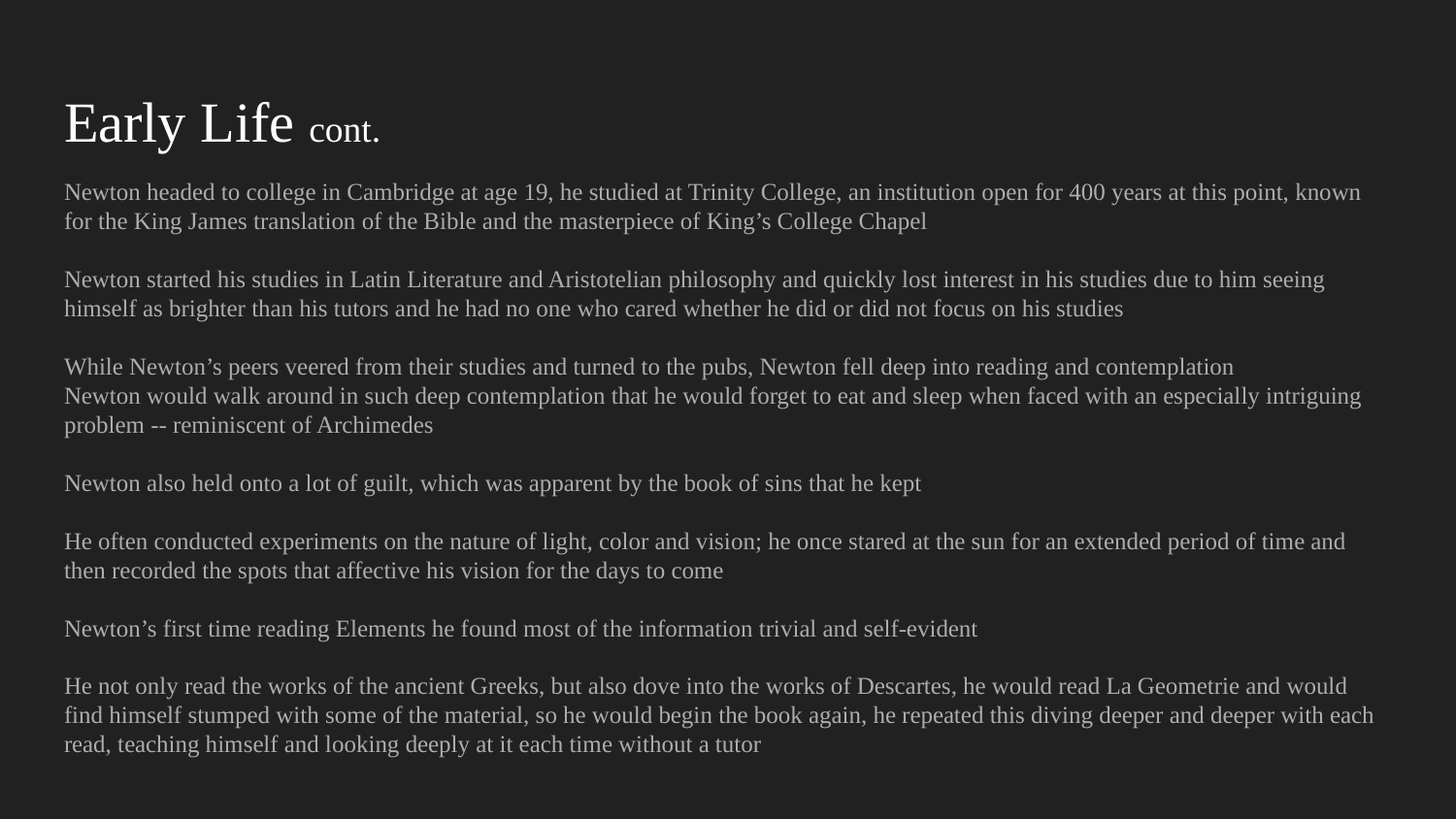

# Early Life cont.
Newton headed to college in Cambridge at age 19, he studied at Trinity College, an institution open for 400 years at this point, known for the King James translation of the Bible and the masterpiece of King’s College Chapel
Newton started his studies in Latin Literature and Aristotelian philosophy and quickly lost interest in his studies due to him seeing himself as brighter than his tutors and he had no one who cared whether he did or did not focus on his studies
While Newton’s peers veered from their studies and turned to the pubs, Newton fell deep into reading and contemplation
Newton would walk around in such deep contemplation that he would forget to eat and sleep when faced with an especially intriguing problem -- reminiscent of Archimedes
Newton also held onto a lot of guilt, which was apparent by the book of sins that he kept
He often conducted experiments on the nature of light, color and vision; he once stared at the sun for an extended period of time and then recorded the spots that affective his vision for the days to come
Newton’s first time reading Elements he found most of the information trivial and self-evident
He not only read the works of the ancient Greeks, but also dove into the works of Descartes, he would read La Geometrie and would find himself stumped with some of the material, so he would begin the book again, he repeated this diving deeper and deeper with each read, teaching himself and looking deeply at it each time without a tutor